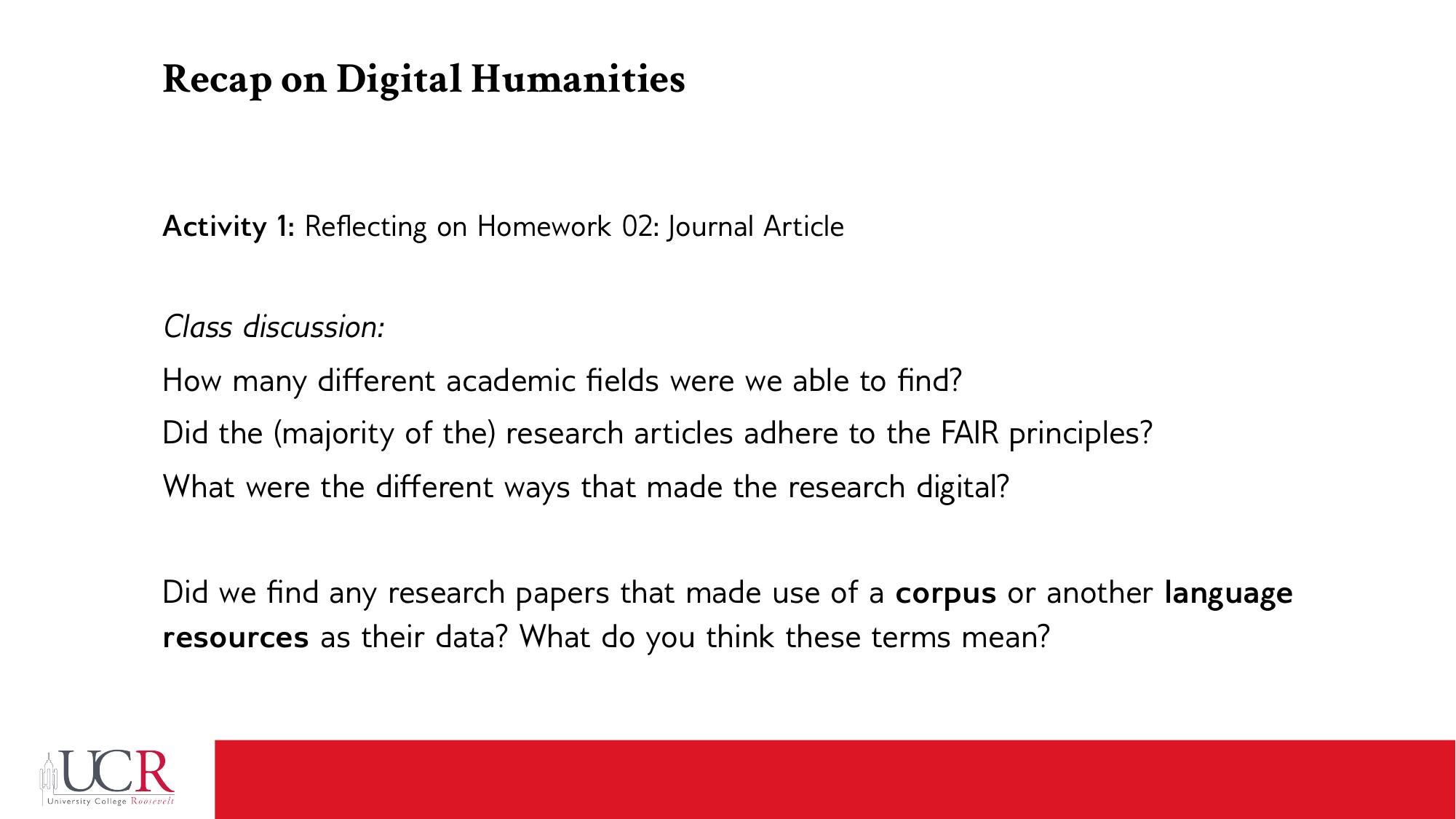

# Recap on Digital Humanities
Activity 1: Reflecting on Homework 02: Journal Article

Class discussion:
How many different academic fields were we able to find?
Did the (majority of the) research articles adhere to the FAIR principles?
What were the different ways that made the research digital?

Did we find any research papers that made use of a corpus or another language resources as their data? What do you think these terms mean?